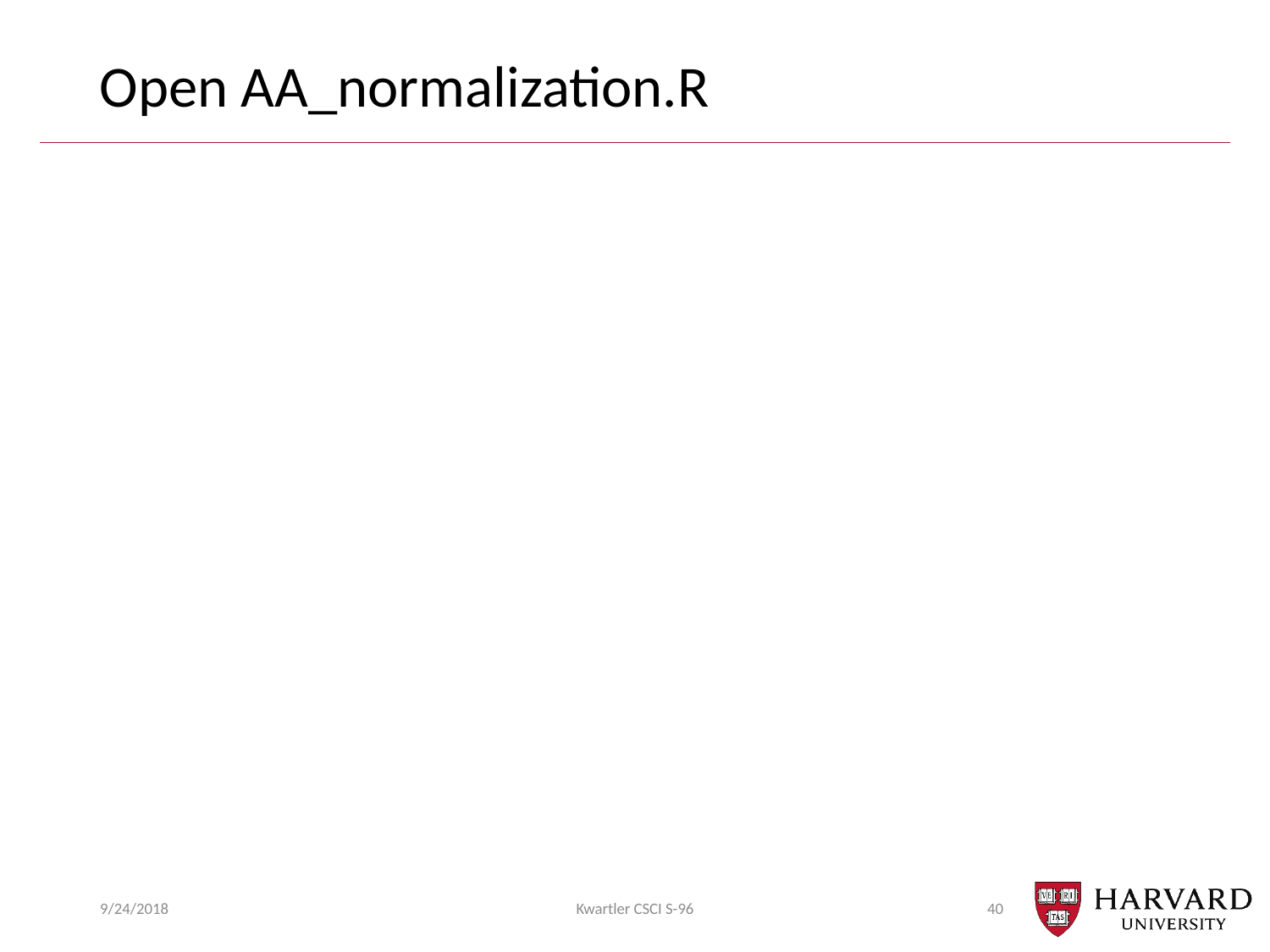

# Open AA_normalization.R
9/24/2018
Kwartler CSCI S-96
40